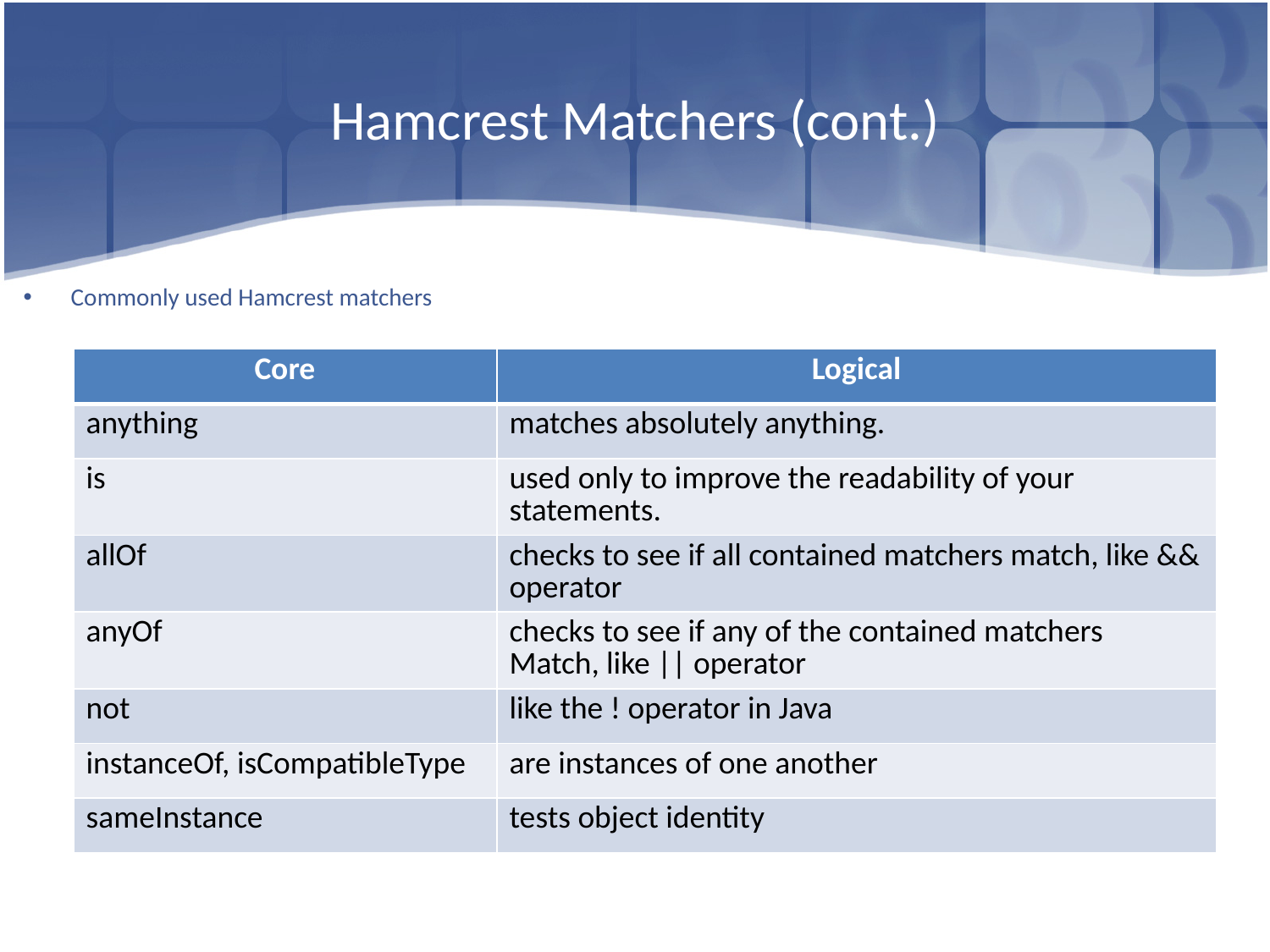

# Hamcrest Matchers (cont.)
Commonly used Hamcrest matchers
| Core | Logical |
| --- | --- |
| anything | matches absolutely anything. |
| is | used only to improve the readability of your statements. |
| allOf | checks to see if all contained matchers match, like && operator |
| anyOf | checks to see if any of the contained matchers Match, like || operator |
| not | like the ! operator in Java |
| instanceOf, isCompatibleType | are instances of one another |
| sameInstance | tests object identity |